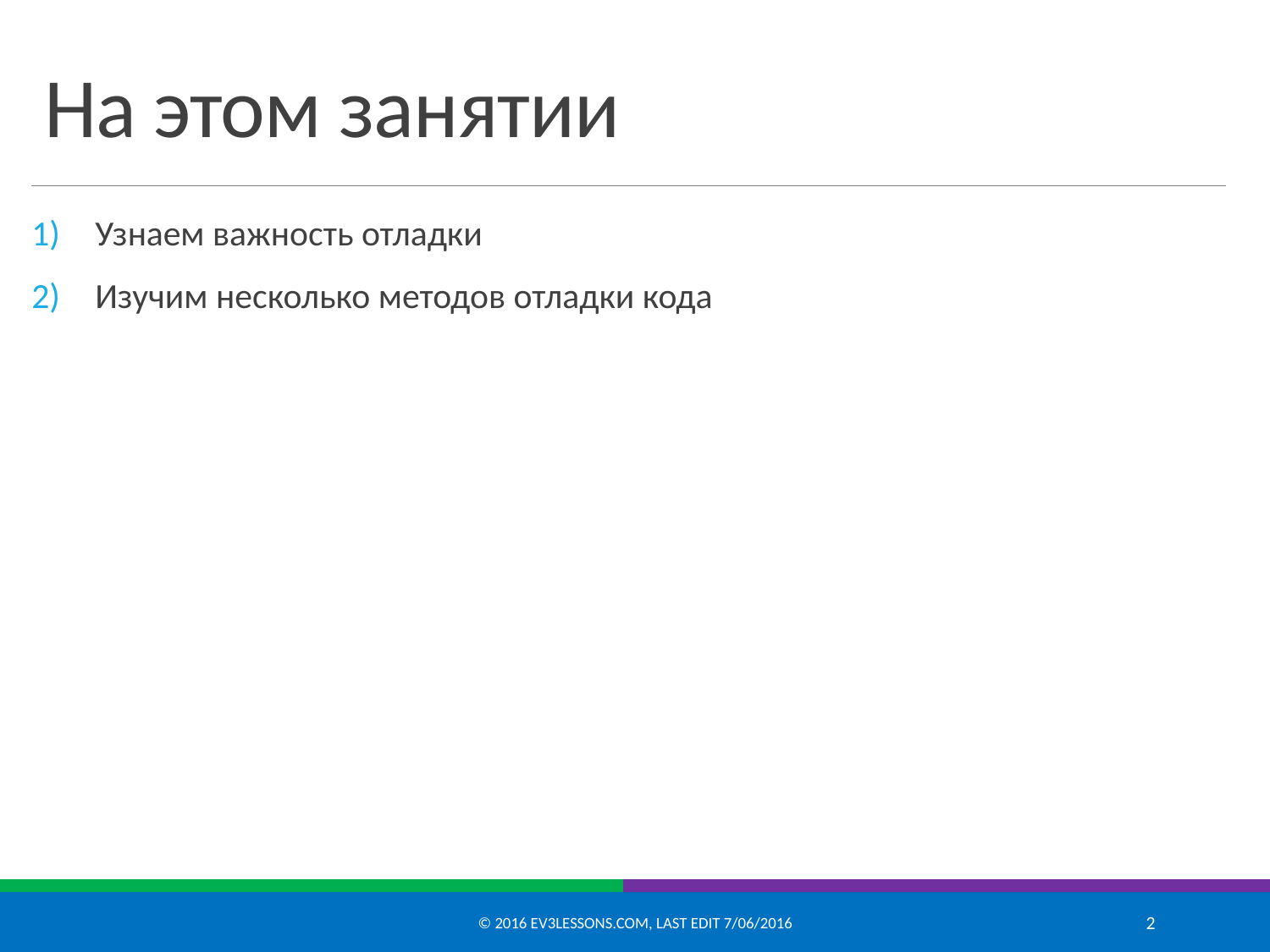

# На этом занятии
Узнаем важность отладки
Изучим несколько методов отладки кода
© 2016 EV3Lessons.com, Last edit 7/06/2016
2